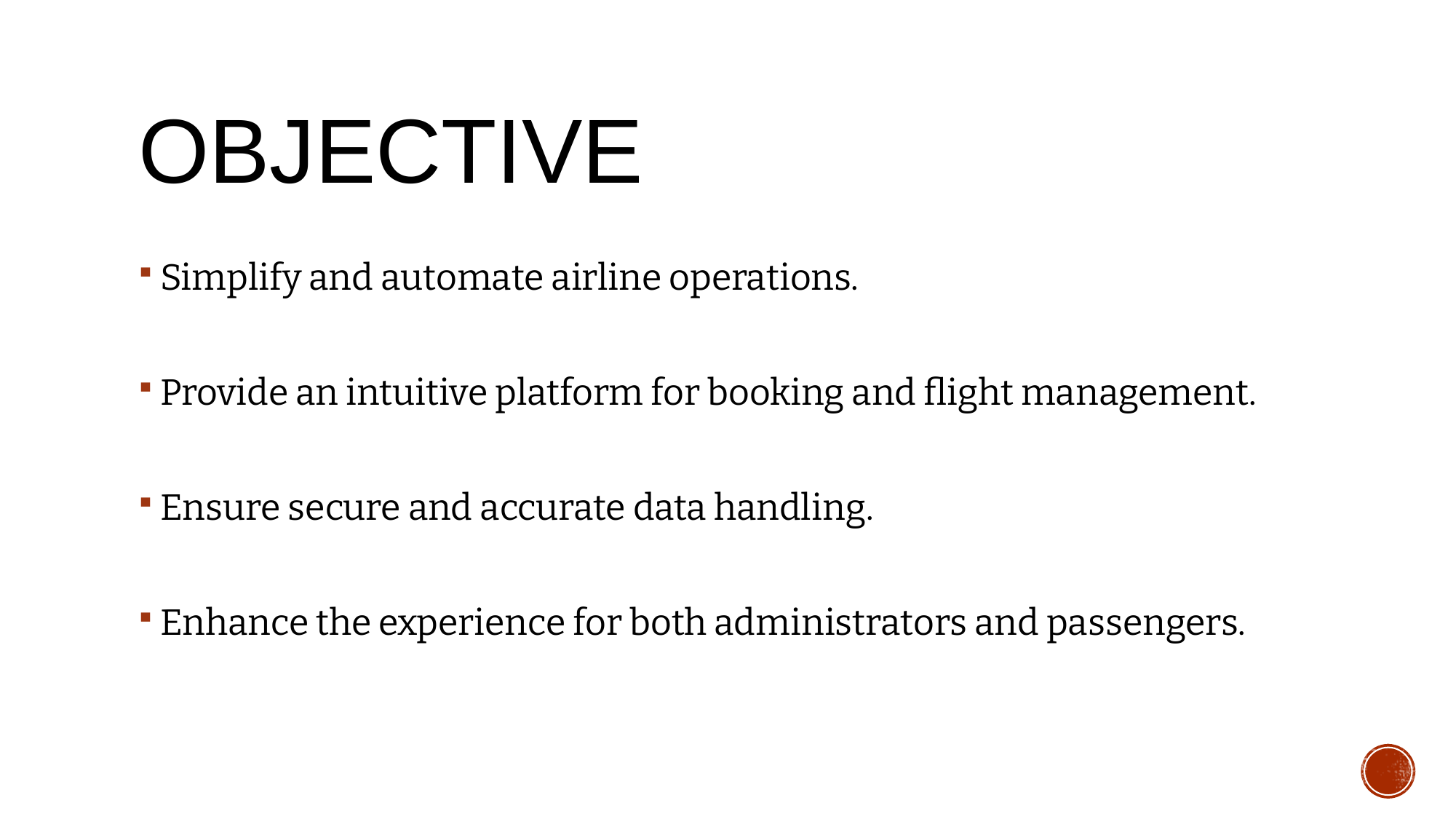

# OBJECTIVE
Simplify and automate airline operations.

Provide an intuitive platform for booking and flight management.

Ensure secure and accurate data handling.

Enhance the experience for both administrators and passengers.